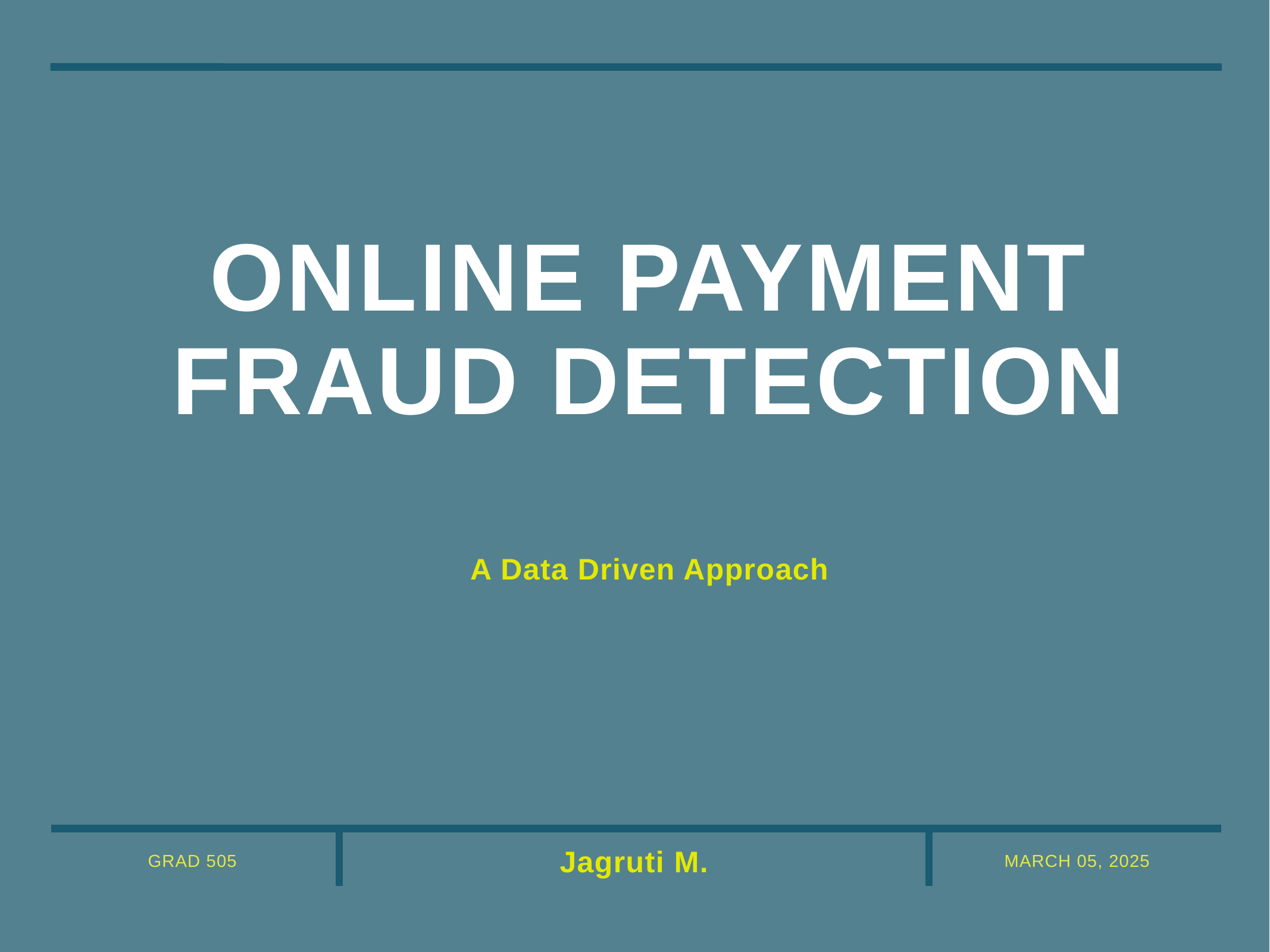

# Online payment fraud detection
A Data Driven Approach
Jagruti M.
GRAD 505
March 05, 2025